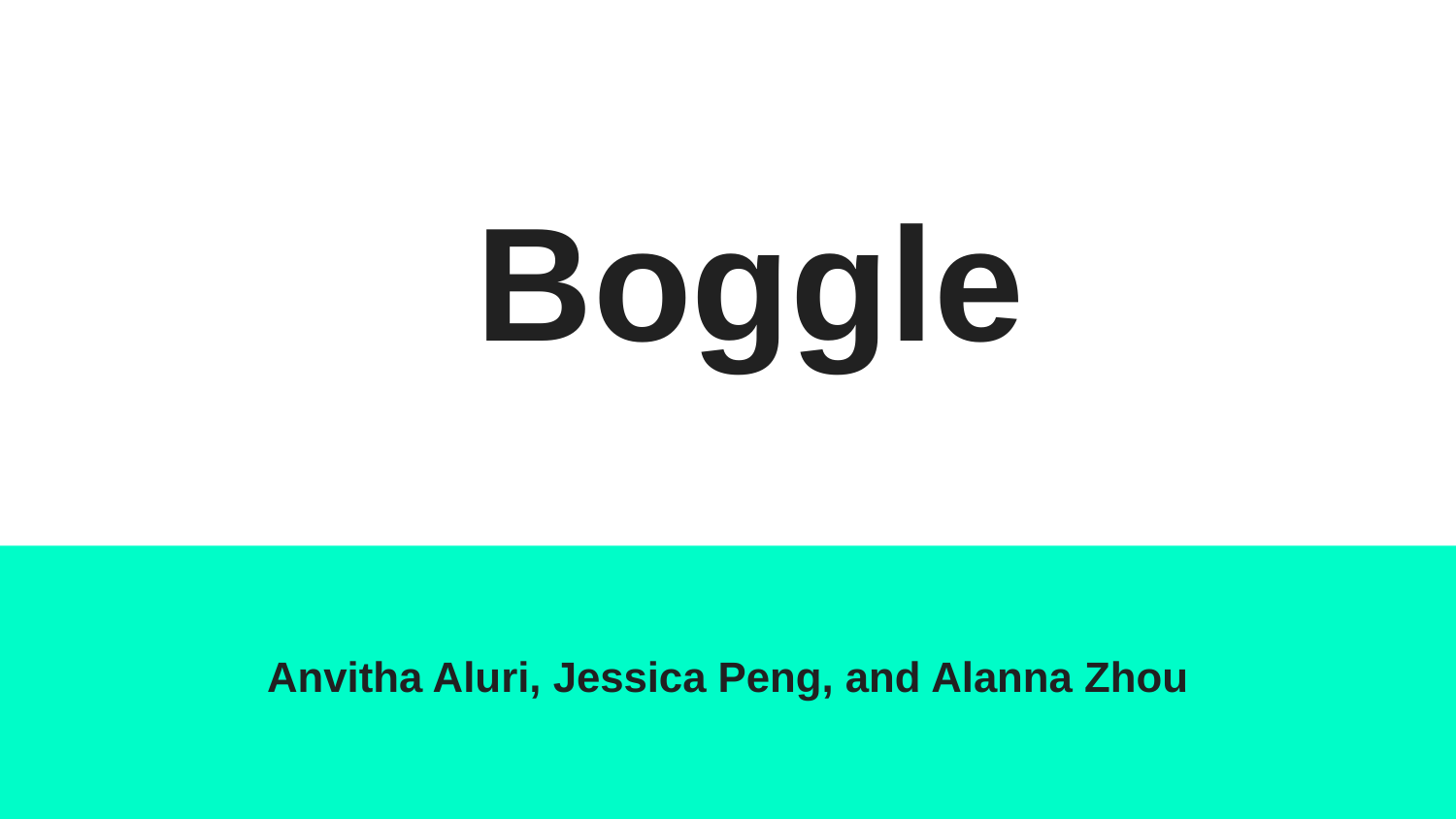

# Boggle
Anvitha Aluri, Jessica Peng, and Alanna Zhou